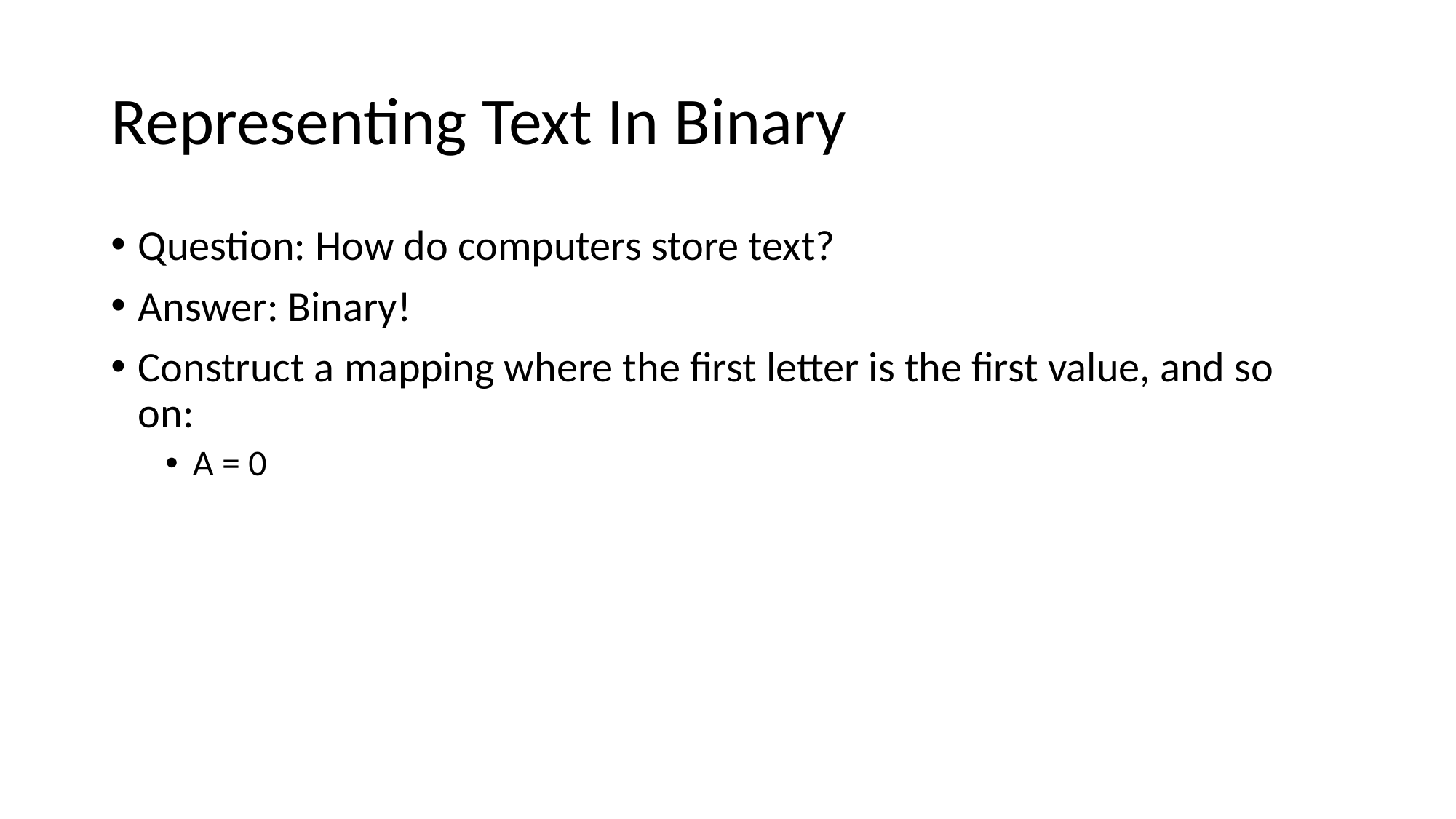

# Representing Text In Binary
Question: How do computers store text?
Answer: Binary!
Construct a mapping where the first letter is the first value, and so on:
A = 0